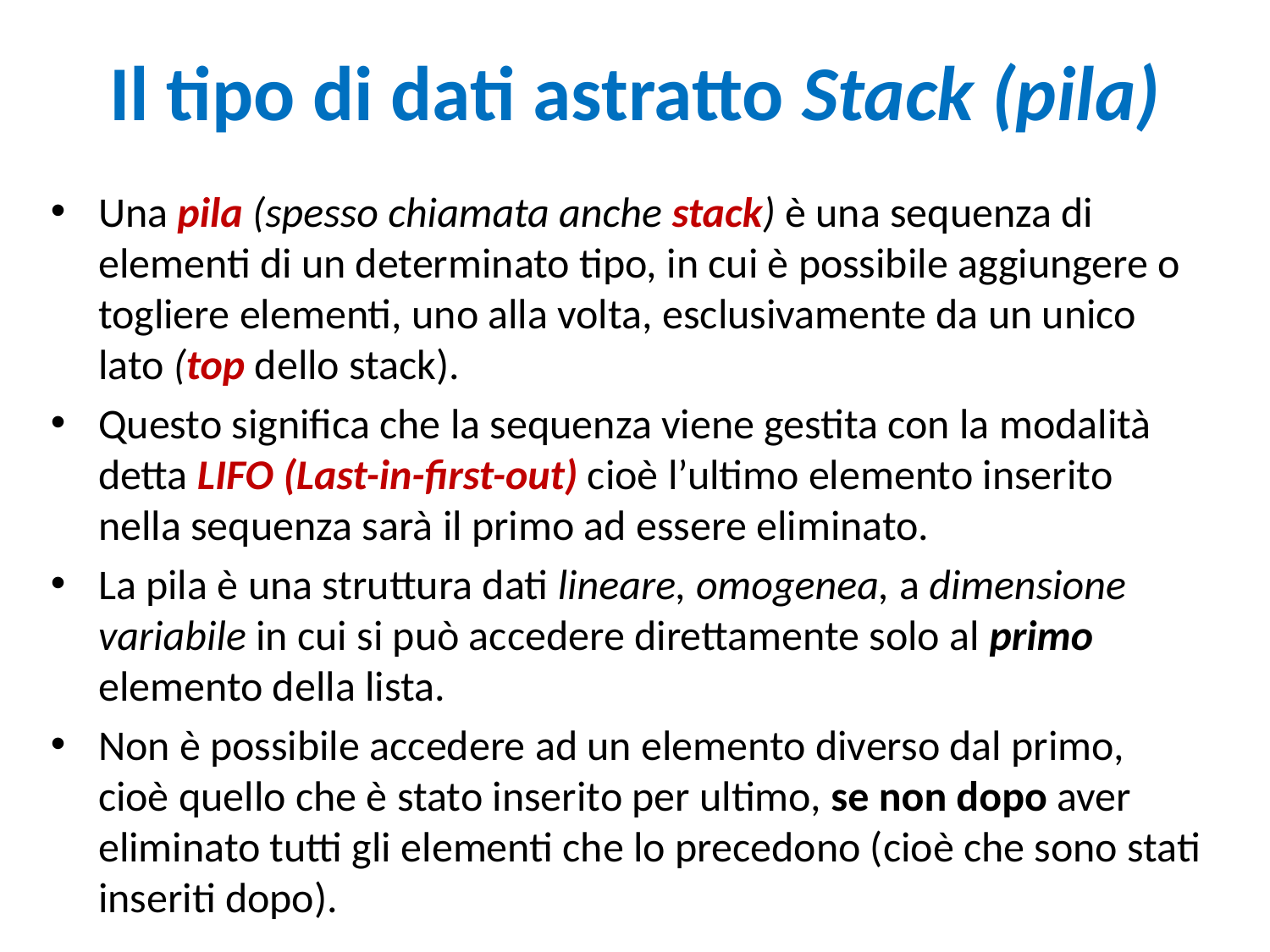

# Il tipo di dati astratto Stack (pila)
Una pila (spesso chiamata anche stack) è una sequenza di elementi di un determinato tipo, in cui è possibile aggiungere o togliere elementi, uno alla volta, esclusivamente da un unico lato (top dello stack).
Questo significa che la sequenza viene gestita con la modalità detta LIFO (Last-in-first-out) cioè l’ultimo elemento inserito nella sequenza sarà il primo ad essere eliminato.
La pila è una struttura dati lineare, omogenea, a dimensione variabile in cui si può accedere direttamente solo al primo elemento della lista.
Non è possibile accedere ad un elemento diverso dal primo, cioè quello che è stato inserito per ultimo, se non dopo aver eliminato tutti gli elementi che lo precedono (cioè che sono stati inseriti dopo).